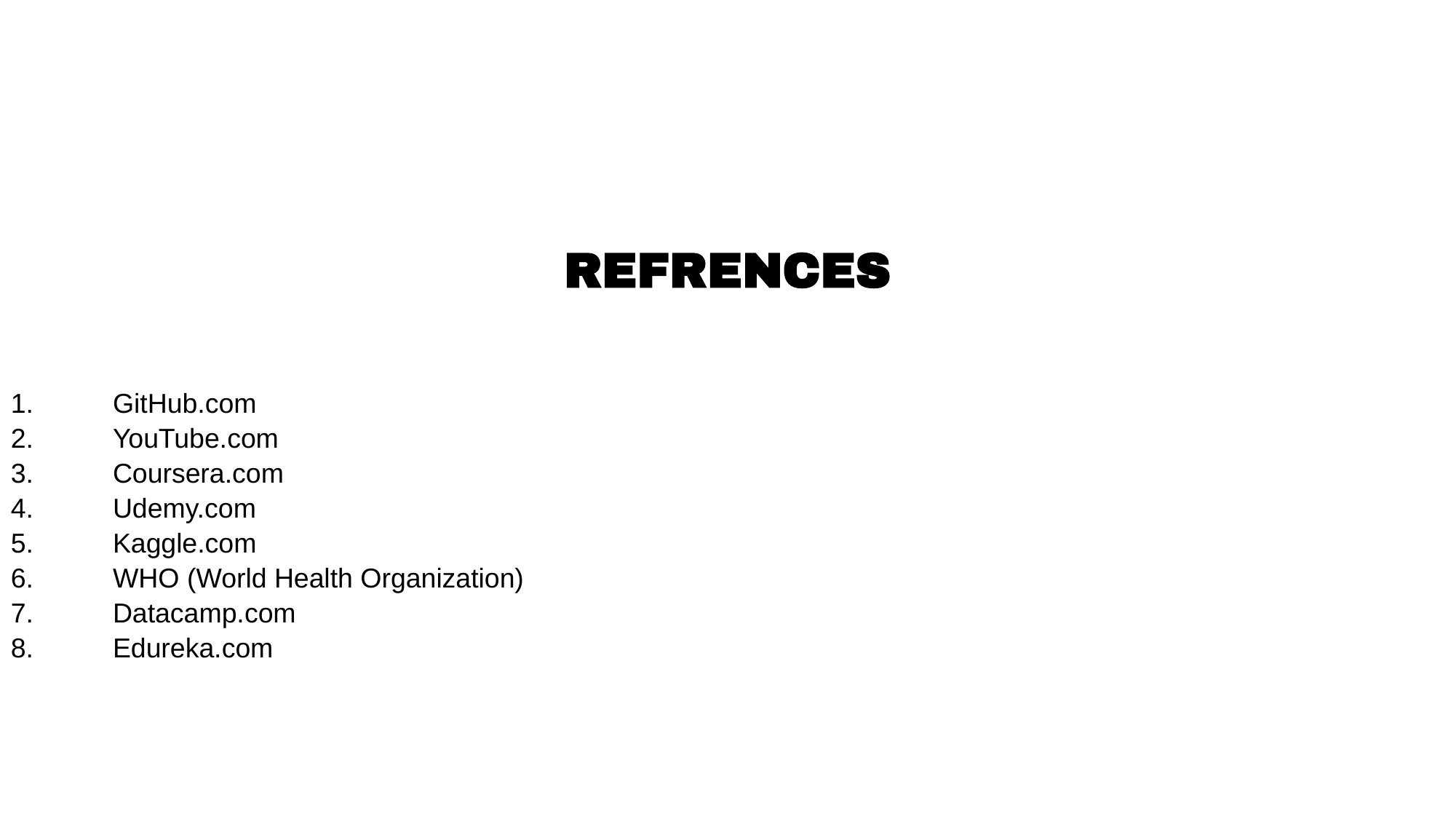

REFRENCES

        GitHub.com
        YouTube.com
        Coursera.com
        Udemy.com
        Kaggle.com
        WHO (World Health Organization)
        Datacamp.com
        Edureka.com